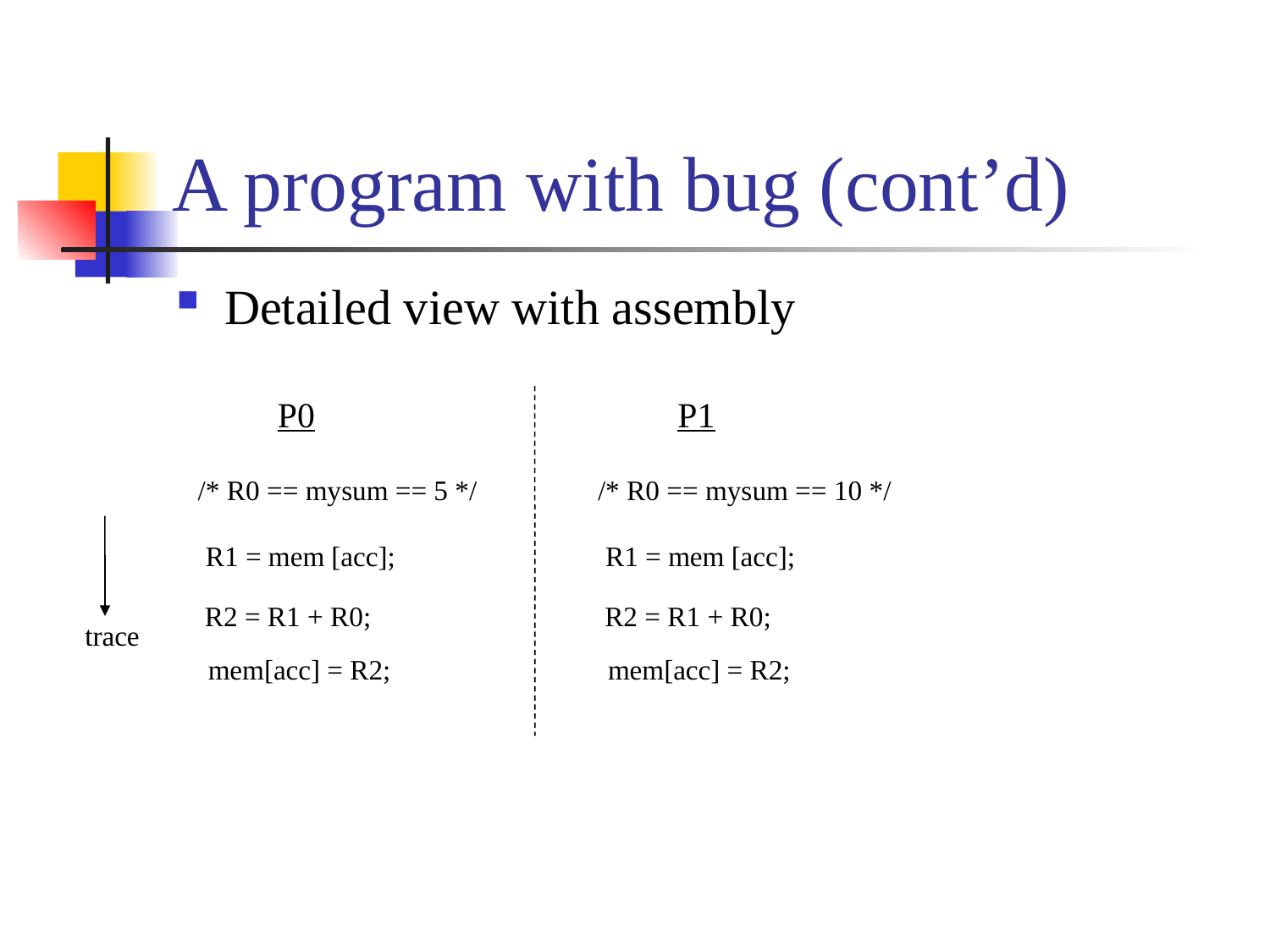

# A program with bug (cont’d)
Detailed view with assembly
P0
/* R0 == mysum == 5 */
R1 = mem [acc];
R2 = R1 + R0;
mem[acc] = R2;

P1
/* R0 == mysum == 10 */
R1 = mem [acc];
R2 = R1 + R0;
mem[acc] = R2;

trace